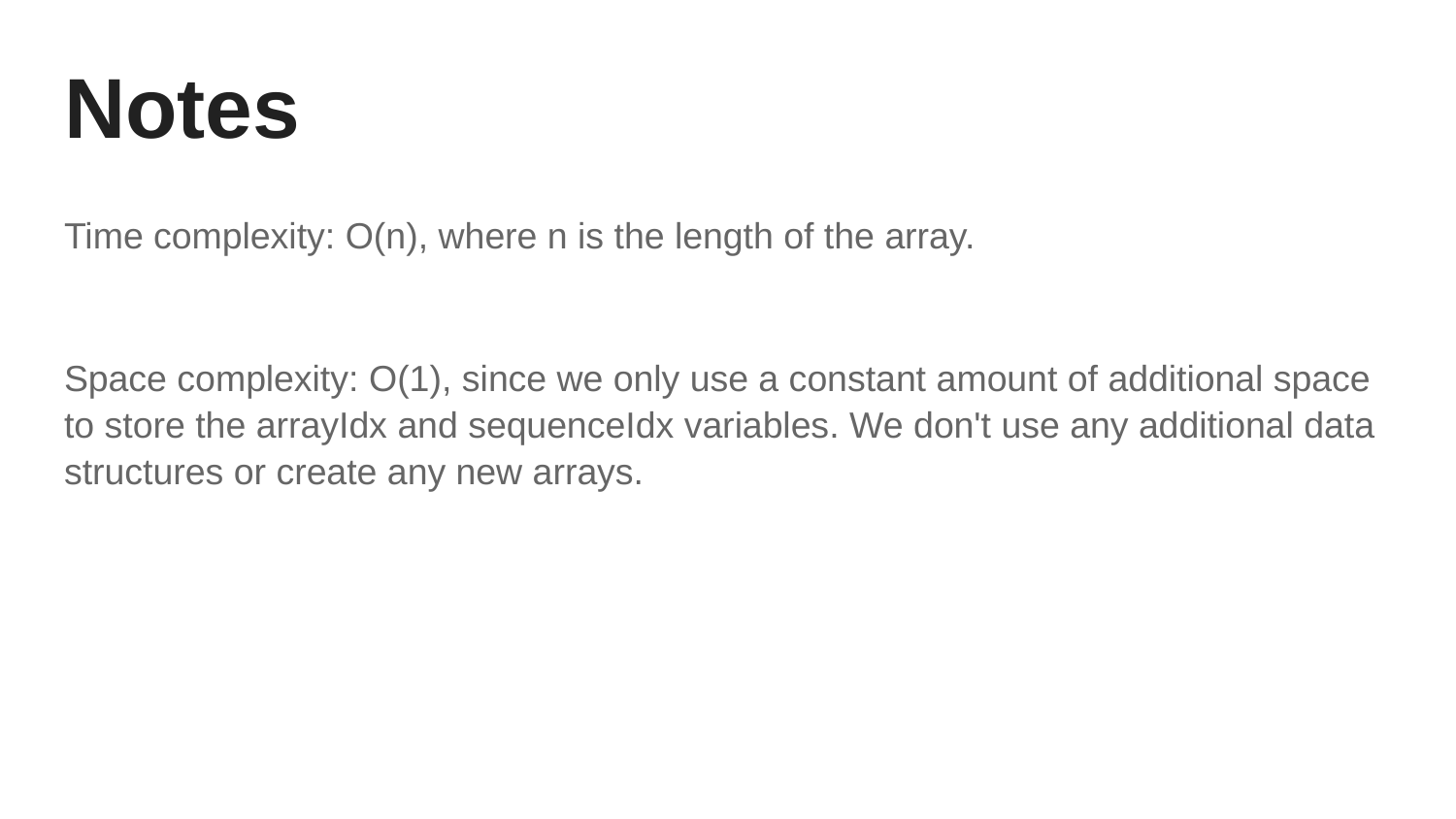

# Notes
Time complexity: O(n), where n is the length of the array.

Space complexity: O(1), since we only use a constant amount of additional space to store the arrayIdx and sequenceIdx variables. We don't use any additional data structures or create any new arrays.